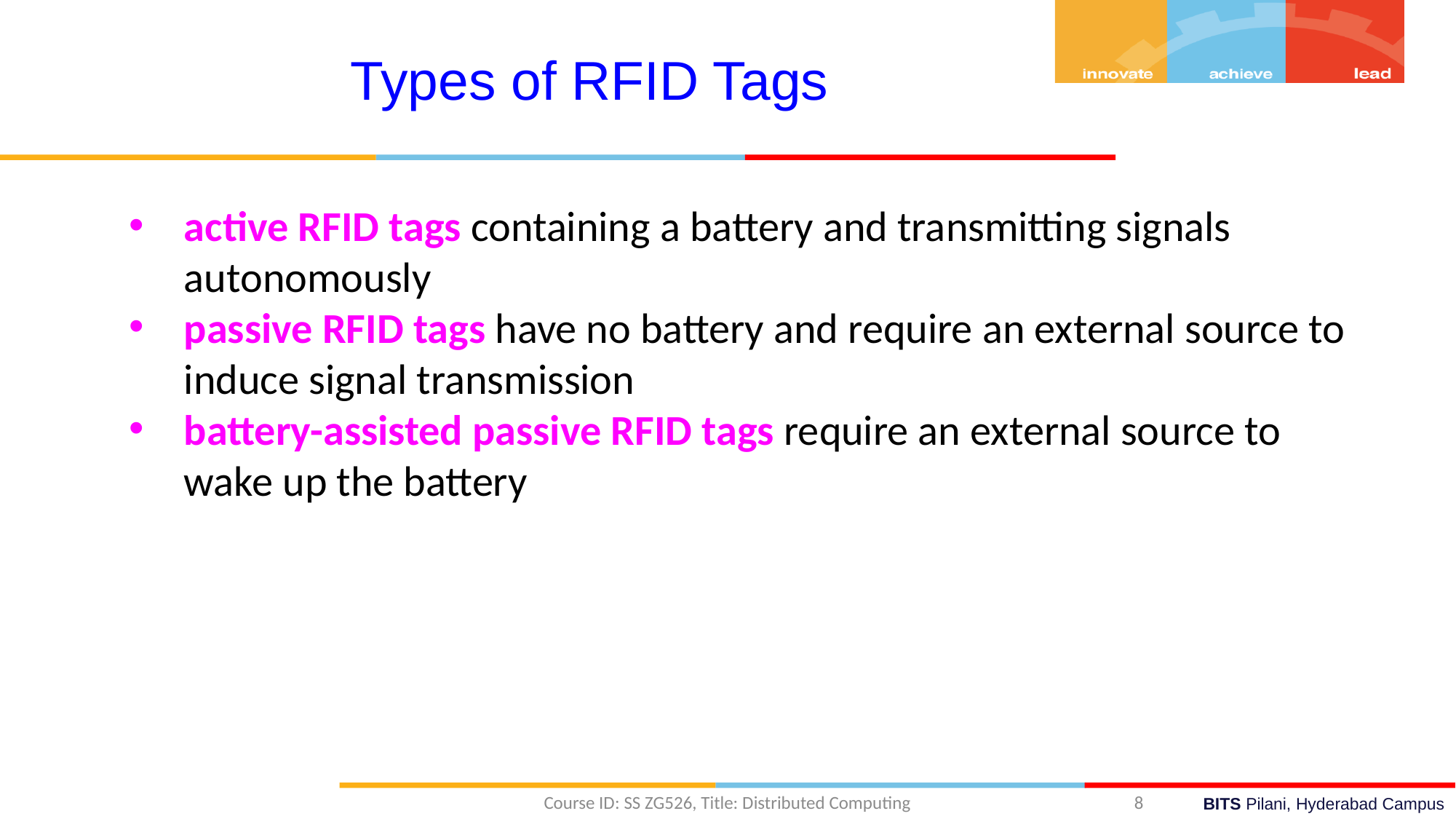

Types of RFID Tags
active RFID tags containing a battery and transmitting signals autonomously
passive RFID tags have no battery and require an external source to induce signal transmission
battery-assisted passive RFID tags require an external source to wake up the battery
Course ID: SS ZG526, Title: Distributed Computing
8